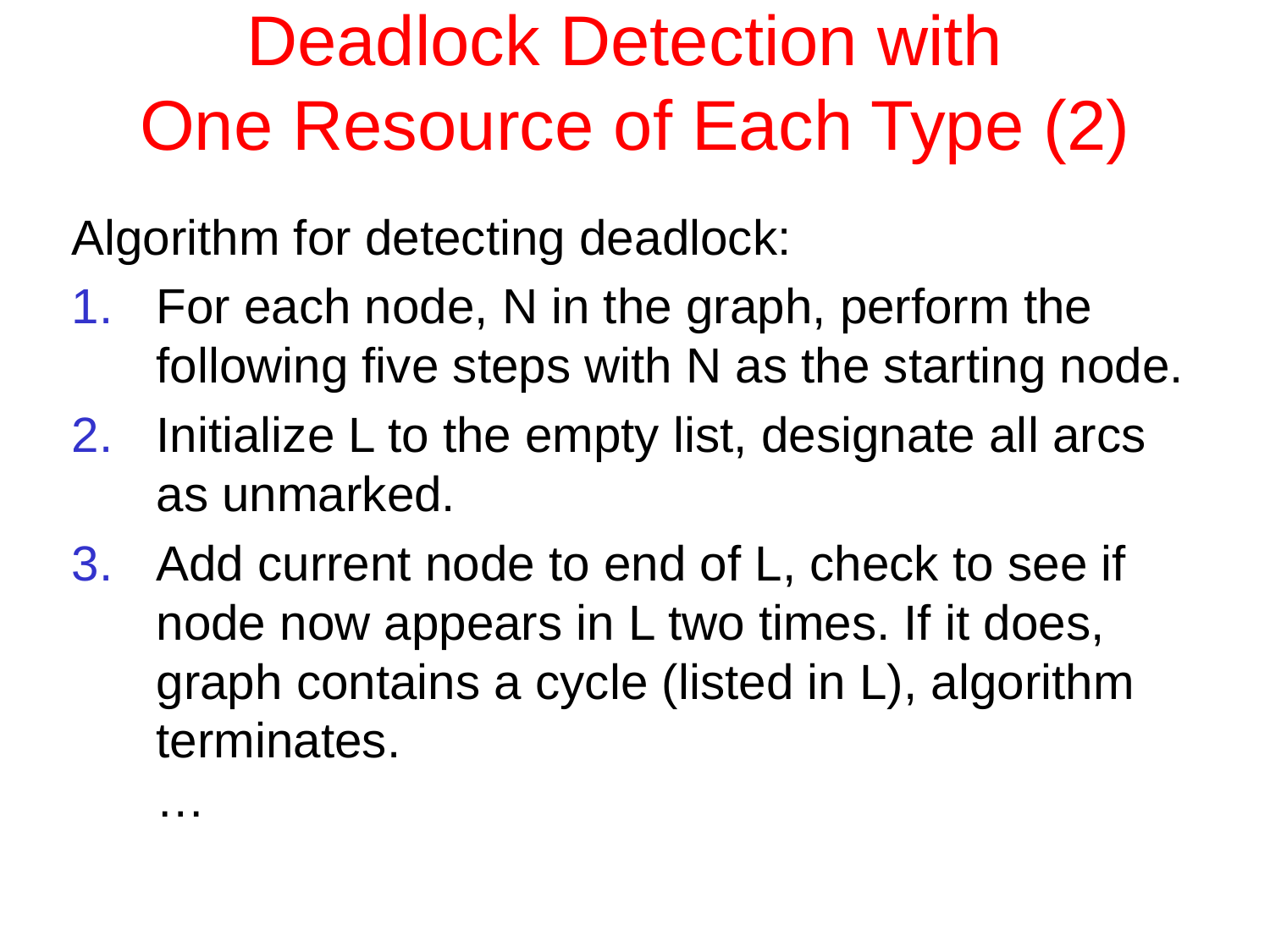

# Deadlock Detection with One Resource of Each Type (2)
Algorithm for detecting deadlock:
For each node, N in the graph, perform the following five steps with N as the starting node.
Initialize L to the empty list, designate all arcs as unmarked.
Add current node to end of L, check to see if node now appears in L two times. If it does, graph contains a cycle (listed in L), algorithm terminates.
…